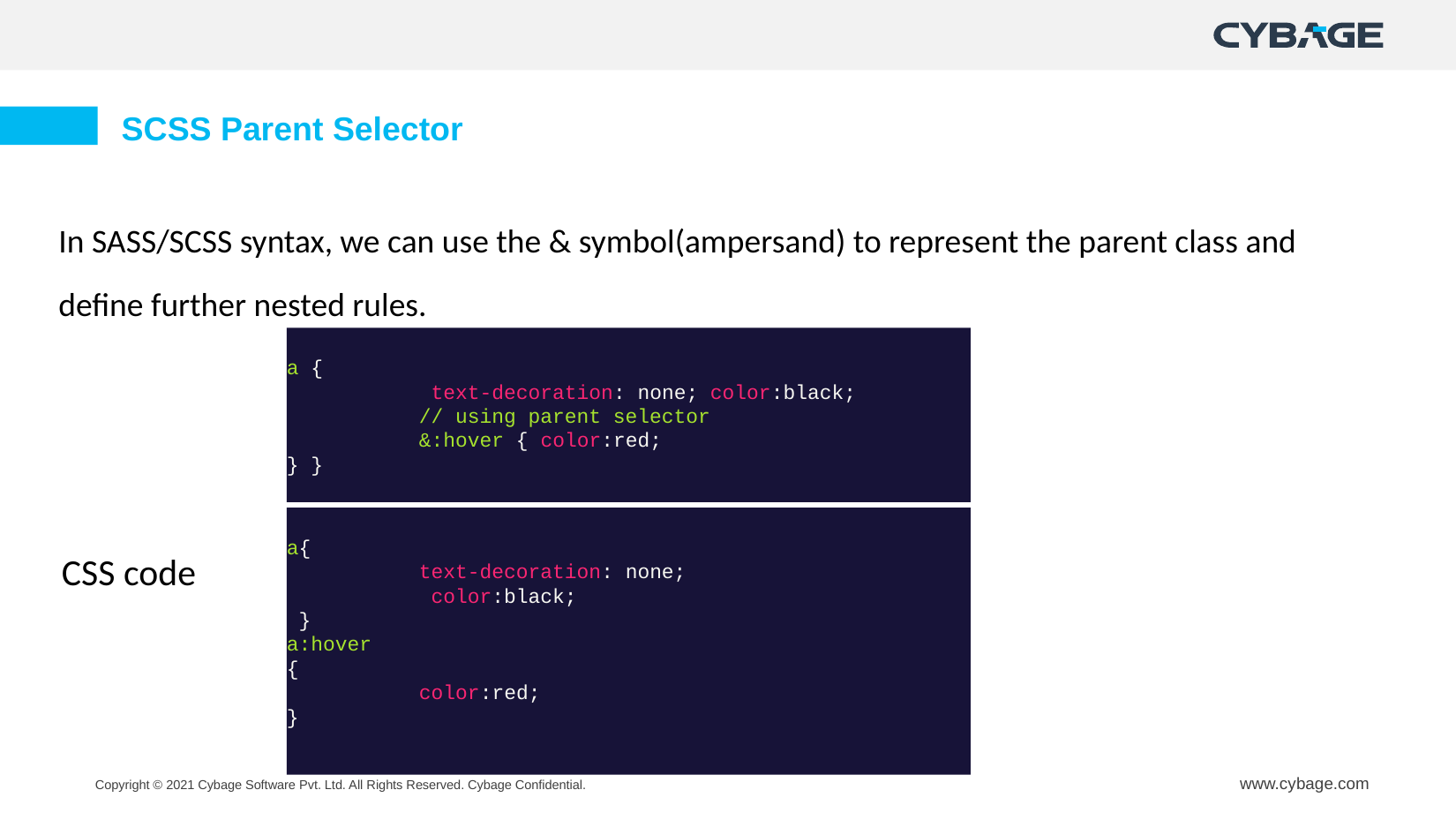

SCSS Parent Selector

In SASS/SCSS syntax, we can use the & symbol(ampersand) to represent the parent class and define further nested rules.
a {
	 text-decoration: none; color:black;
	// using parent selector
 	&:hover { color:red;
} }
a{
	text-decoration: none;
	 color:black;
 }
a:hover
{
	color:red;
}

CSS code